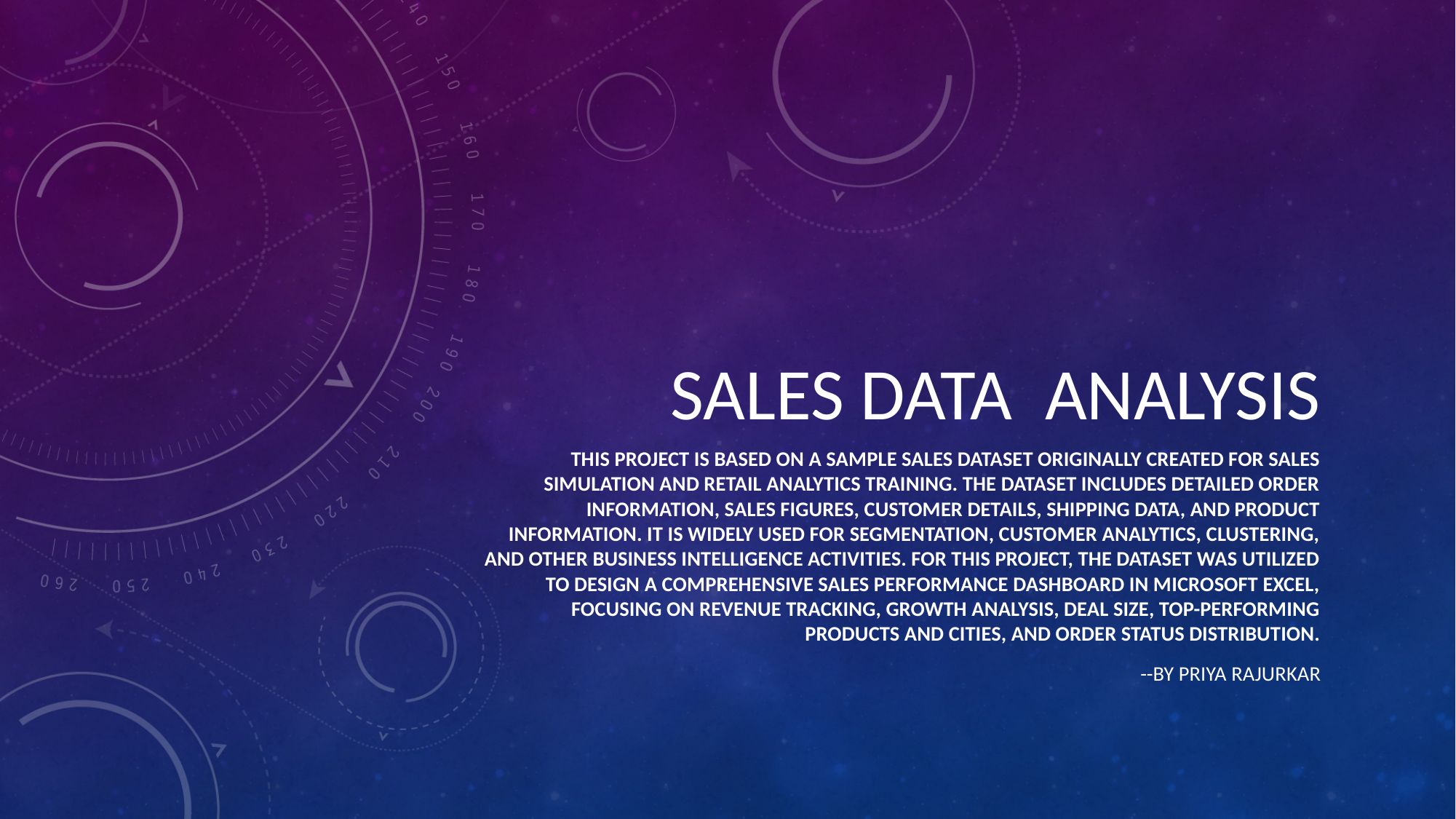

# Sales Data  Analysis
This project is based on a sample sales dataset originally created for sales simulation and retail analytics training. The dataset includes detailed order information, sales figures, customer details, shipping data, and product information. It is widely used for segmentation, customer analytics, clustering, and other business intelligence activities. For this project, the dataset was utilized to design a comprehensive sales performance dashboard in Microsoft Excel, focusing on revenue tracking, growth analysis, deal size, top-performing products and cities, and order status distribution.
--by Priya Rajurkar